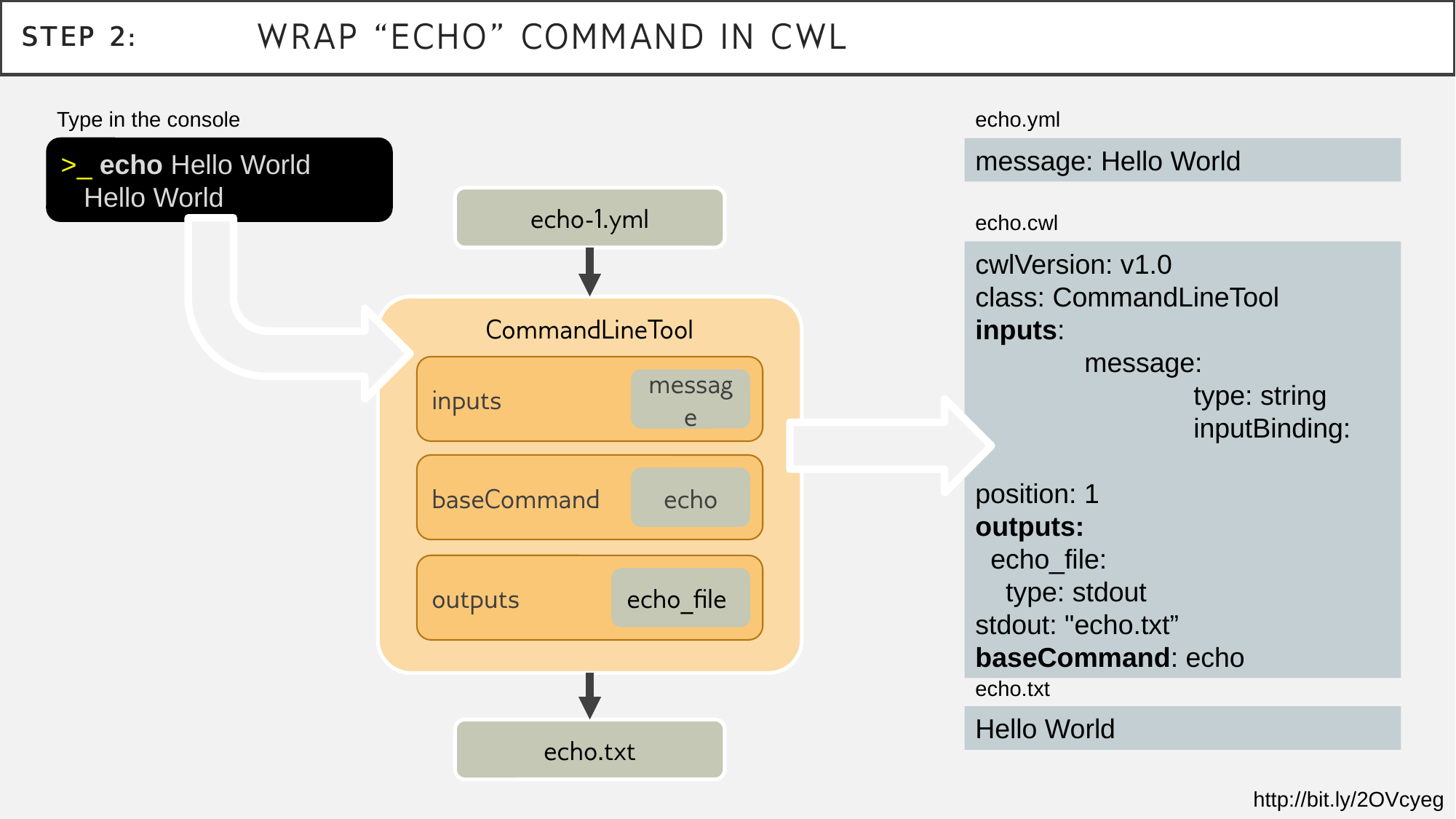

# Step 2:
wrap “ECHO” command in cwl
Type in the console
echo.yml
>_ echo Hello World
   Hello World
message: Hello World
echo-1.yml
echo.cwl

cwlVersion: v1.0
class: CommandLineTool
inputs:
	message:
		type: string
		inputBinding:
			position: 1
outputs:
  echo_file:
    type: stdout
stdout: "echo.txt”
baseCommand: echo
CommandLineTool
inputs
message

baseCommand
echo
outputs
echo_file
echo.txt
Hello World
echo.txt
http://bit.ly/2OVcyeg